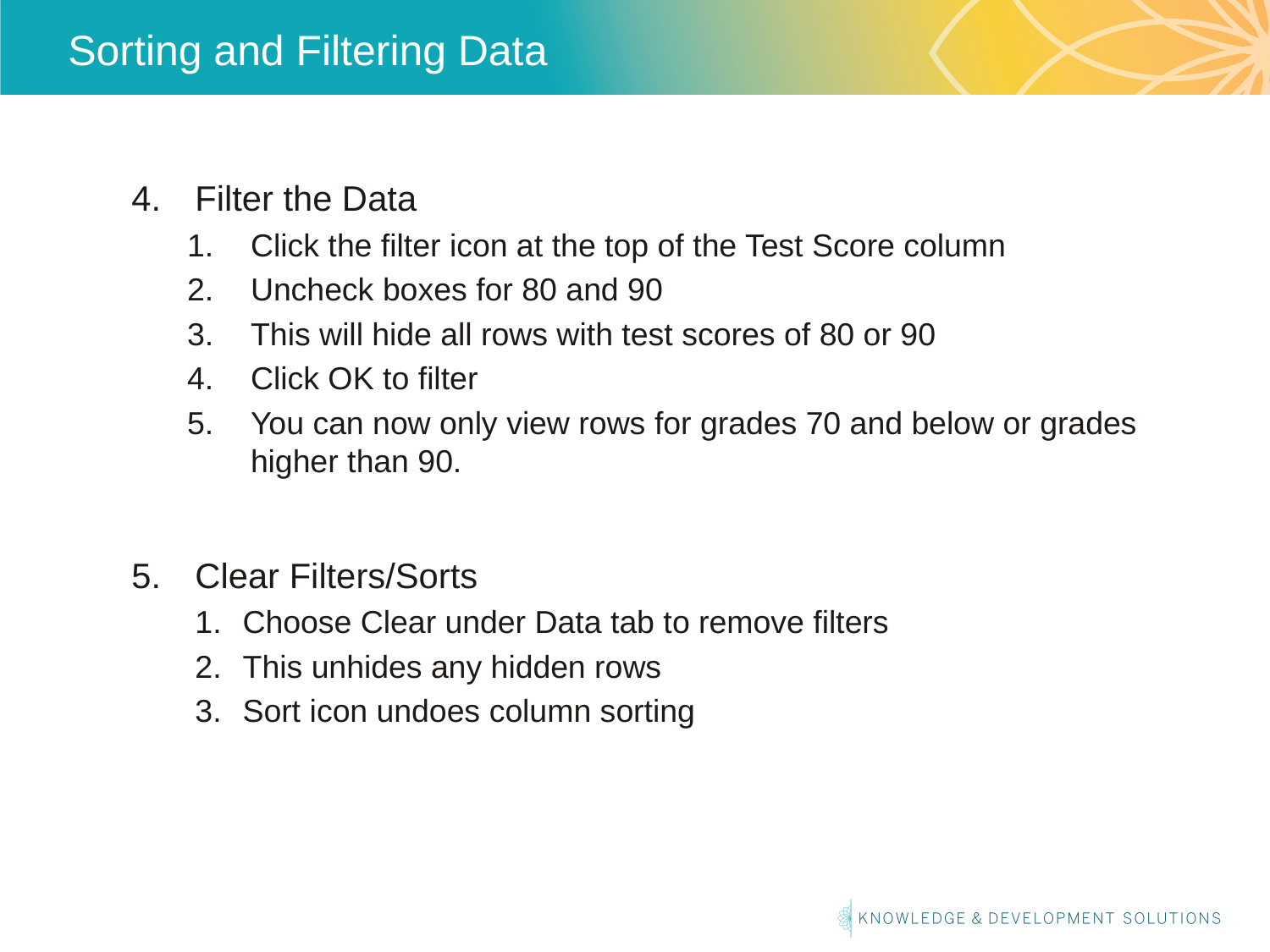

# Sorting and Filtering Data
Filter the Data
Click the filter icon at the top of the Test Score column
Uncheck boxes for 80 and 90
This will hide all rows with test scores of 80 or 90
Click OK to filter
You can now only view rows for grades 70 and below or grades higher than 90.

Clear Filters/Sorts
Choose Clear under Data tab to remove filters
This unhides any hidden rows
Sort icon undoes column sorting